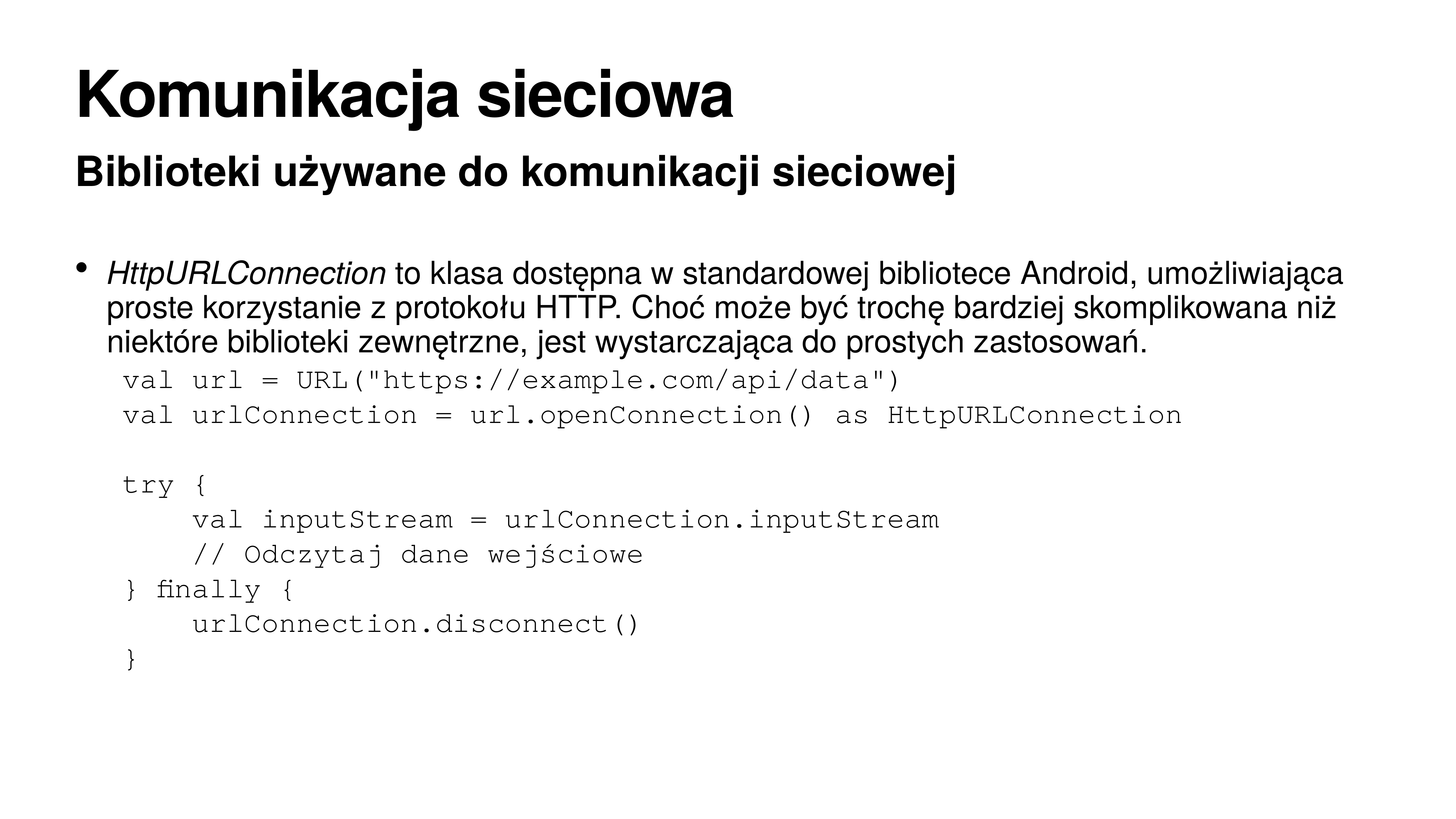

# Komunikacja sieciowa
Biblioteki używane do komunikacji sieciowej
HttpURLConnection to klasa dostępna w standardowej bibliotece Android, umożliwiająca proste korzystanie z protokołu HTTP. Choć może być trochę bardziej skomplikowana niż niektóre biblioteki zewnętrzne, jest wystarczająca do prostych zastosowań.
val url = URL("https://example.com/api/data")
val urlConnection = url.openConnection() as HttpURLConnection

try {
    val inputStream = urlConnection.inputStream
    // Odczytaj dane wejściowe
} finally {
    urlConnection.disconnect()
}